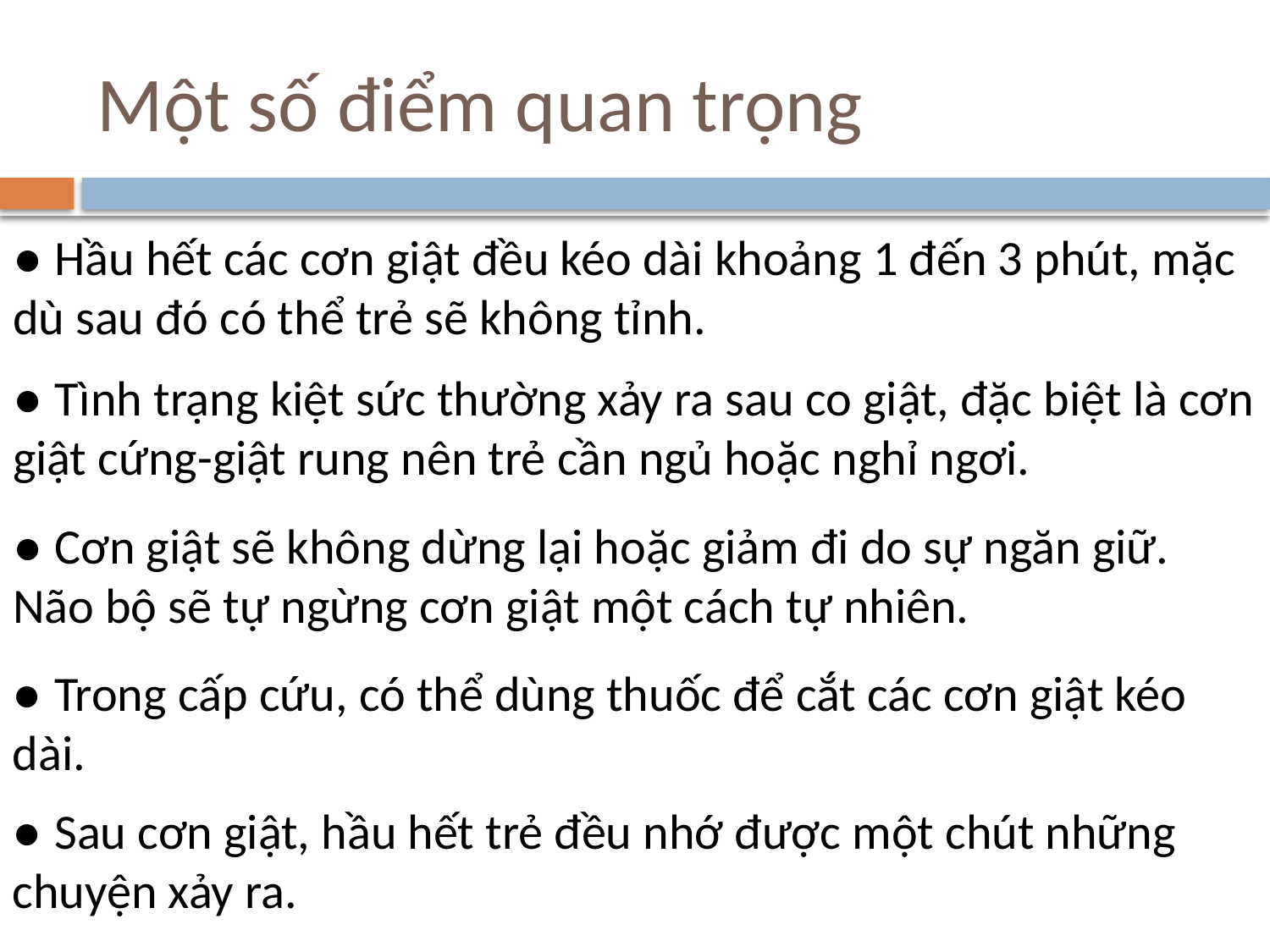

# Một số điểm quan trọng
● Hầu hết các cơn giật đều kéo dài khoảng 1 đến 3 phút, mặc dù sau đó có thể trẻ sẽ không tỉnh.
● Tình trạng kiệt sức thường xảy ra sau co giật, đặc biệt là cơn giật cứng-giật rung nên trẻ cần ngủ hoặc nghỉ ngơi.
● Cơn giật sẽ không dừng lại hoặc giảm đi do sự ngăn giữ. Não bộ sẽ tự ngừng cơn giật một cách tự nhiên.
● Trong cấp cứu, có thể dùng thuốc để cắt các cơn giật kéo dài.
● Sau cơn giật, hầu hết trẻ đều nhớ được một chút những chuyện xảy ra.